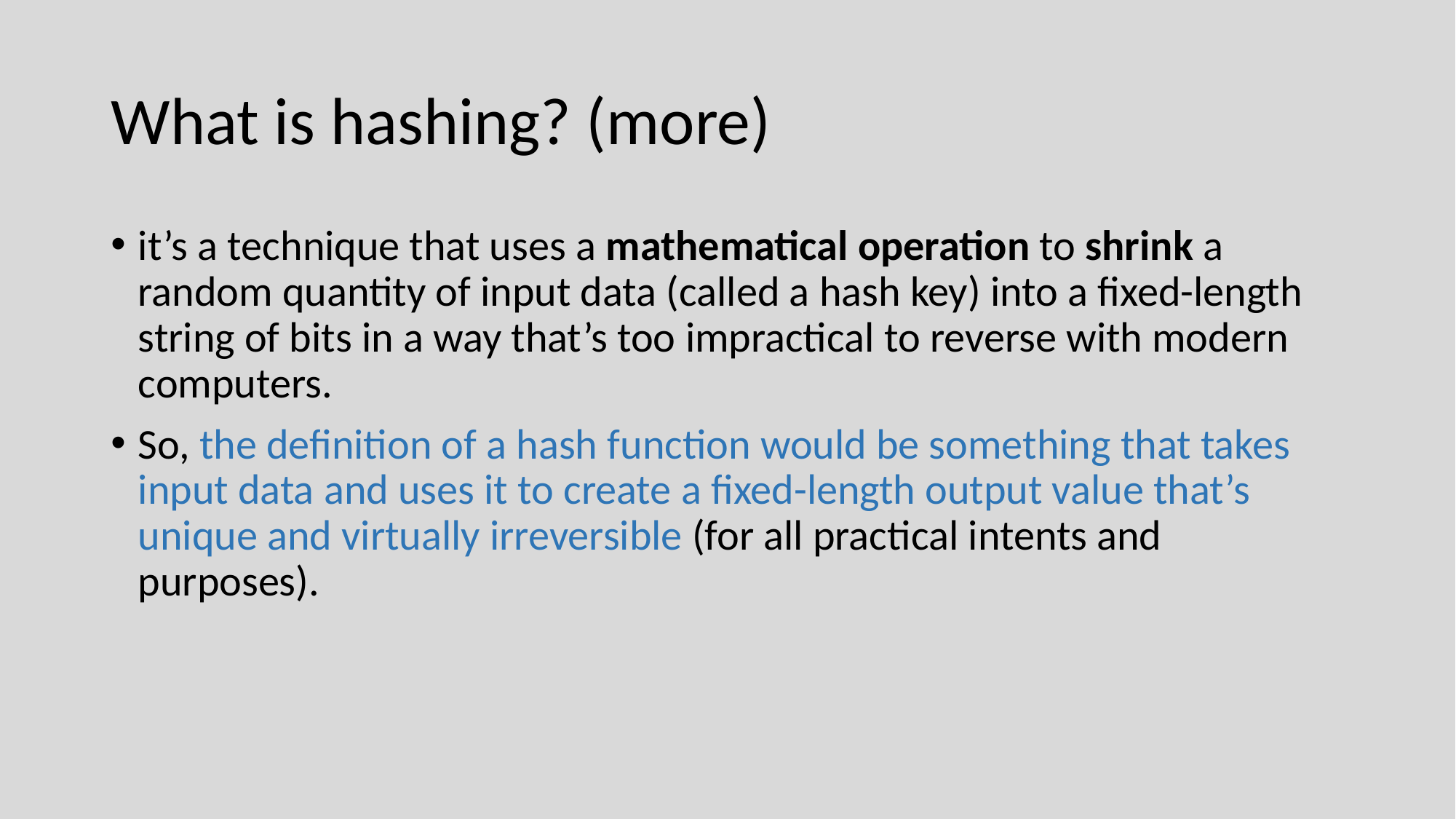

# What is hashing? (more)
it’s a technique that uses a mathematical operation to shrink a random quantity of input data (called a hash key) into a fixed-length string of bits in a way that’s too impractical to reverse with modern computers.
So, the definition of a hash function would be something that takes input data and uses it to create a fixed-length output value that’s unique and virtually irreversible (for all practical intents and purposes).